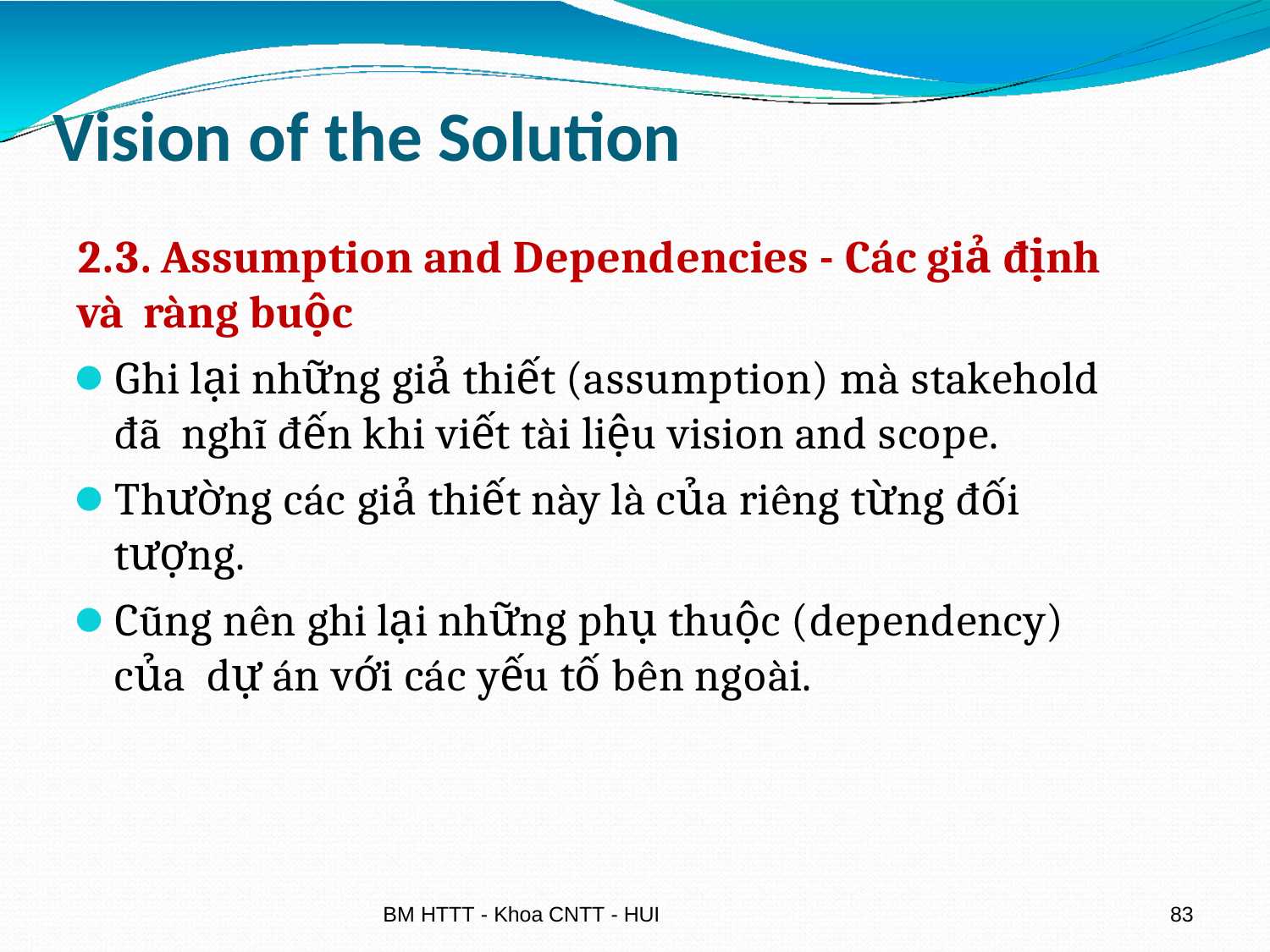

# Vision of the Solution
2.3. Assumption and Dependencies - Các giả định và  ràng buộc
Ghi lại những giả thiết (assumption) mà stakehold đã  nghĩ đến khi viết tài liệu vision and scope.
Thường các giả thiết này là của riêng từng đối tượng.
Cũng nên ghi lại những phụ thuộc (dependency) của  dự án với các yếu tố bên ngoài.
BM HTTT - Khoa CNTT - HUI
83